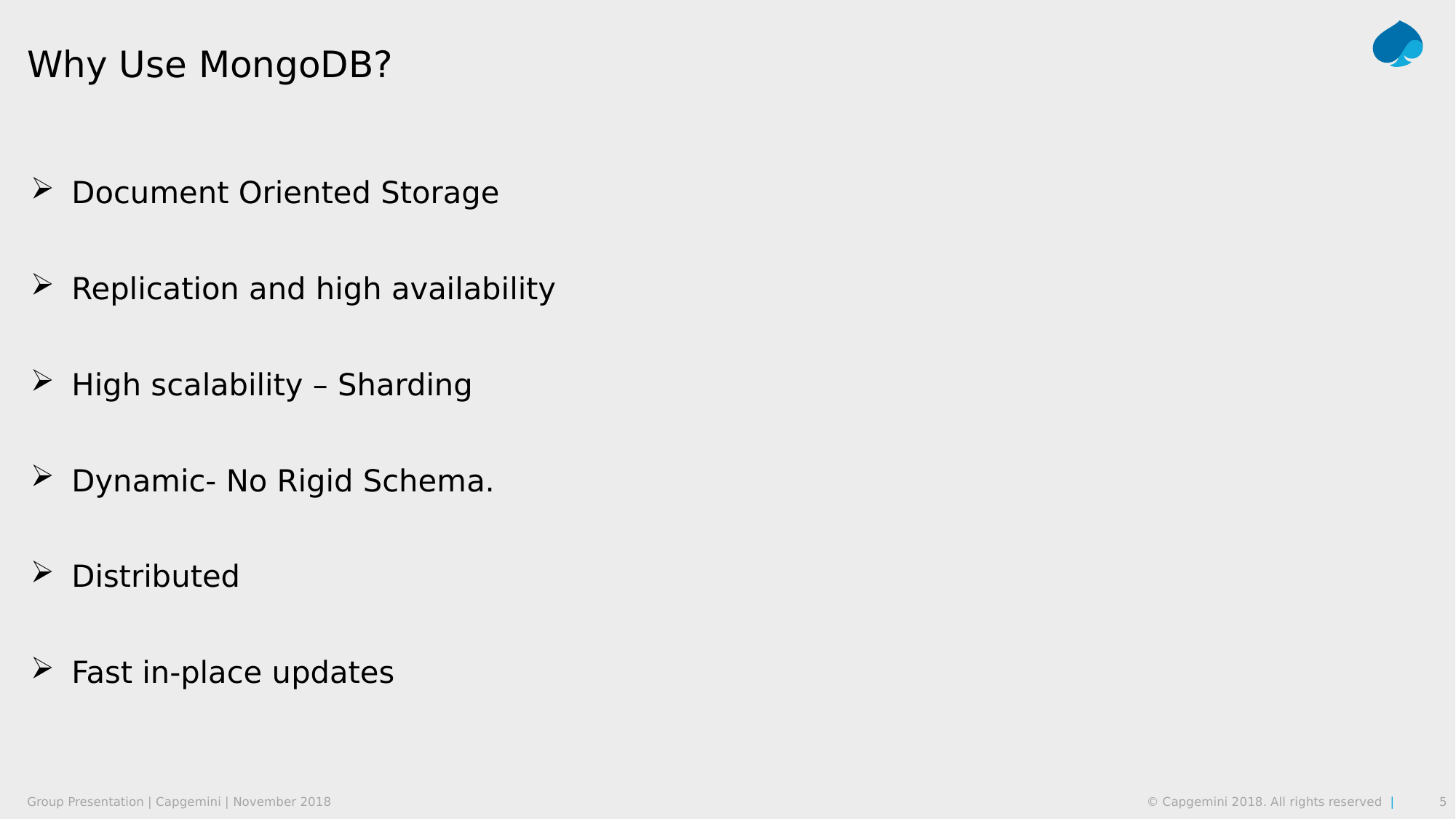

# Why Use MongoDB?
Document Oriented Storage

Replication and high availability

High scalability – Sharding

Dynamic- No Rigid Schema.

Distributed

Fast in-place updates